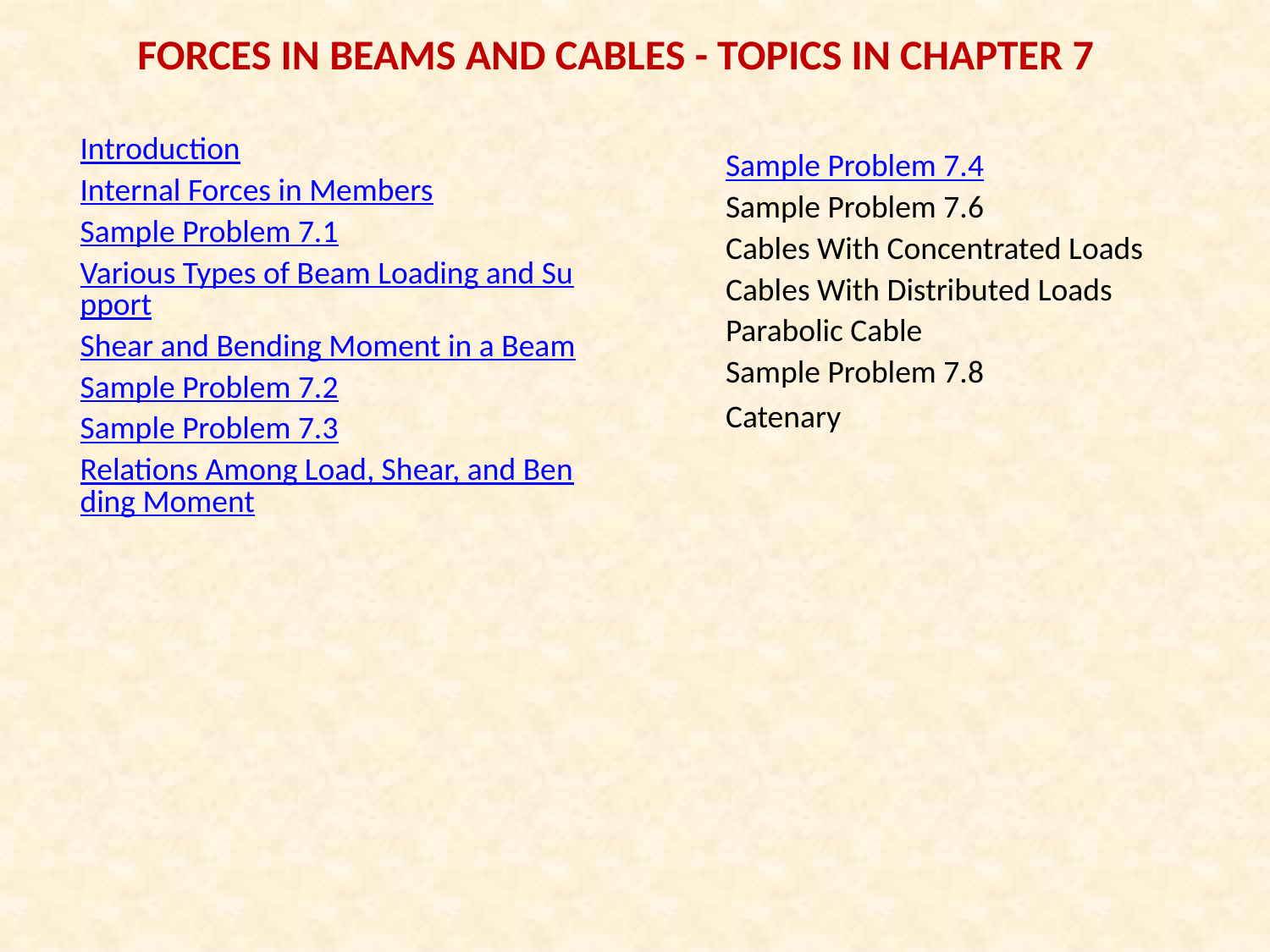

FORCES IN BEAMS AND CABLES - TOPICS IN CHAPTER 7
#
Introduction
Internal Forces in Members
Sample Problem 7.1
Various Types of Beam Loading and Support
Shear and Bending Moment in a Beam
Sample Problem 7.2
Sample Problem 7.3
Relations Among Load, Shear, and Bending Moment
Sample Problem 7.4
Sample Problem 7.6
Cables With Concentrated Loads
Cables With Distributed Loads
Parabolic Cable
Sample Problem 7.8
Catenary